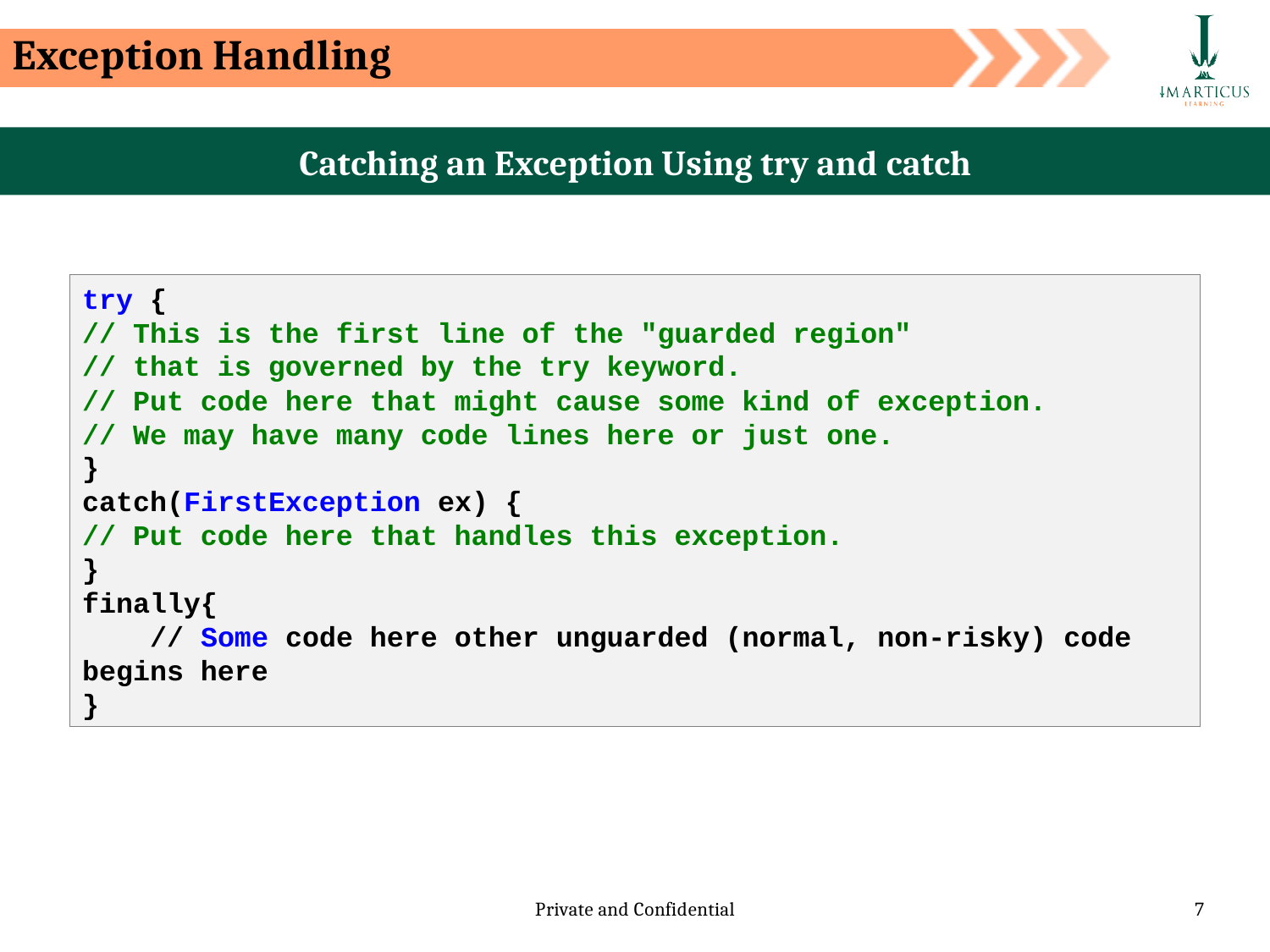

Exception Handling

Catching an Exception Using try and catch
try {
// This is the first line of the "guarded region"
// that is governed by the try keyword.
// Put code here that might cause some kind of exception.
// We may have many code lines here or just one.
}
catch(FirstException ex) {
// Put code here that handles this exception.
}
finally{
    // Some code here other unguarded (normal, non-risky) code begins here
}